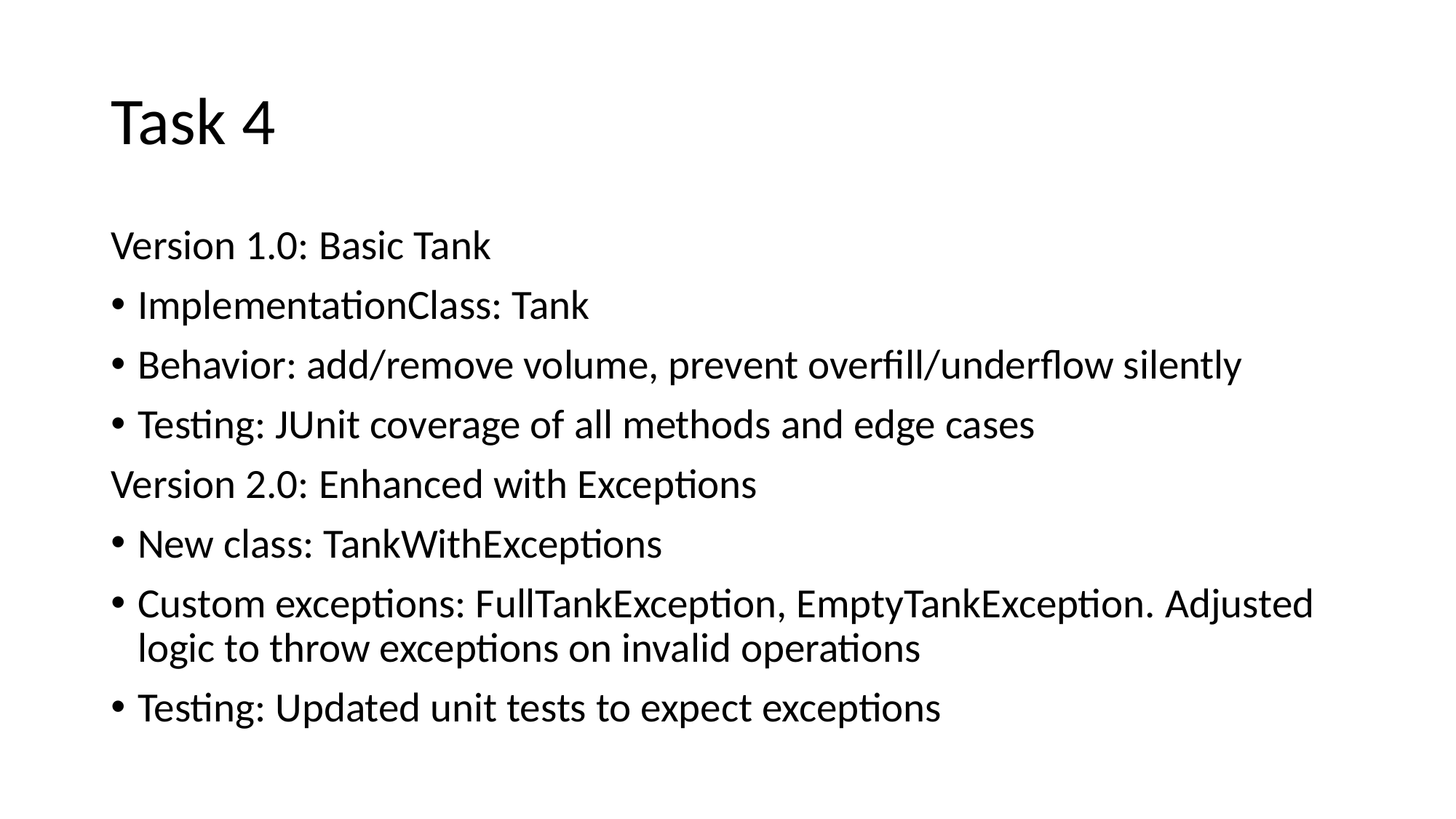

# Task 4
Version 1.0: Basic Tank
ImplementationClass: Tank
Behavior: add/remove volume, prevent overfill/underflow silently
Testing: JUnit coverage of all methods and edge cases
Version 2.0: Enhanced with Exceptions
New class: TankWithExceptions
Custom exceptions: FullTankException, EmptyTankException. Adjusted logic to throw exceptions on invalid operations
Testing: Updated unit tests to expect exceptions